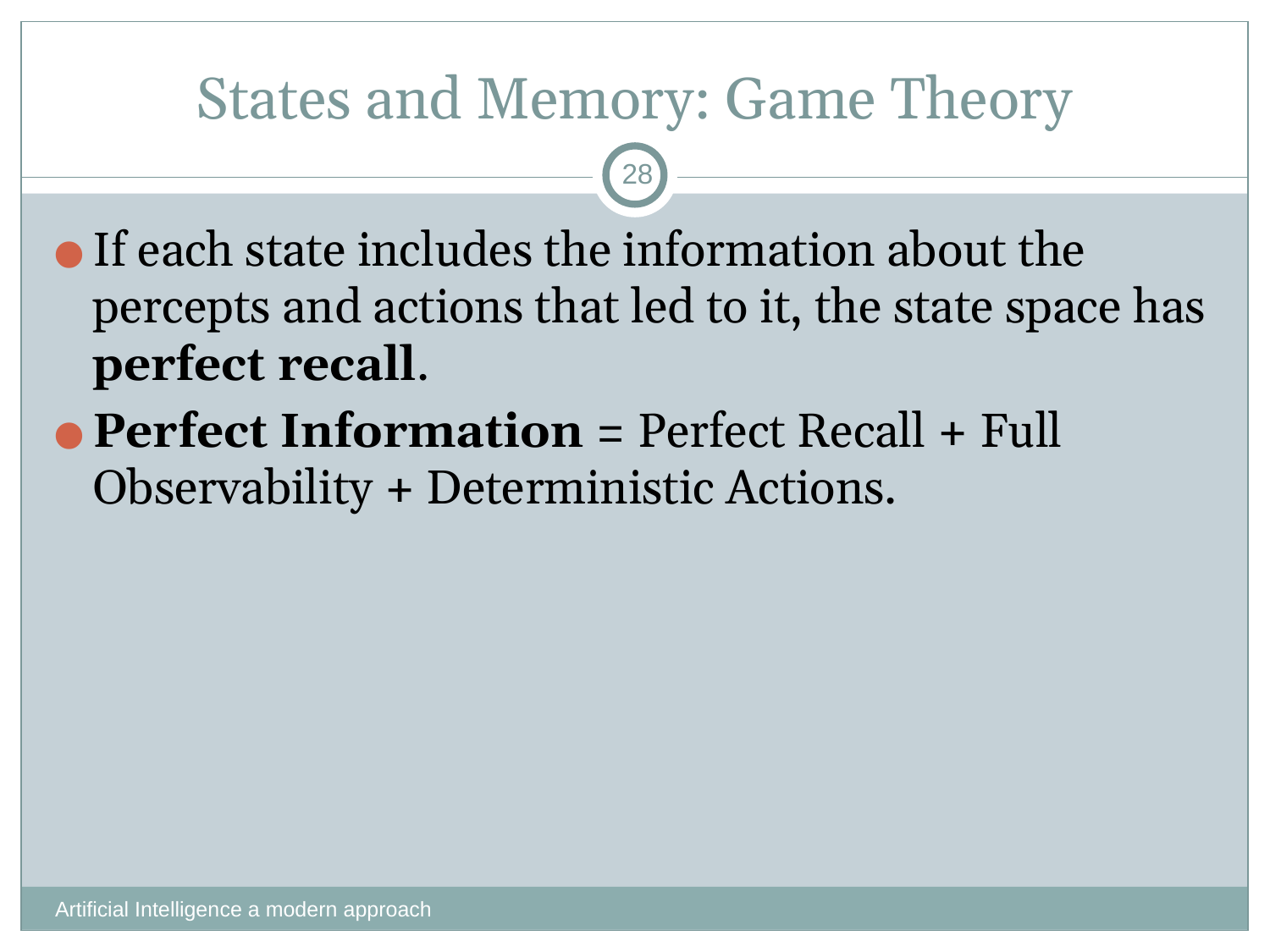

# States and Memory: Game Theory
28
If each state includes the information about the percepts and actions that led to it, the state space has perfect recall.
Perfect Information = Perfect Recall + Full Observability + Deterministic Actions.
Artificial Intelligence a modern approach